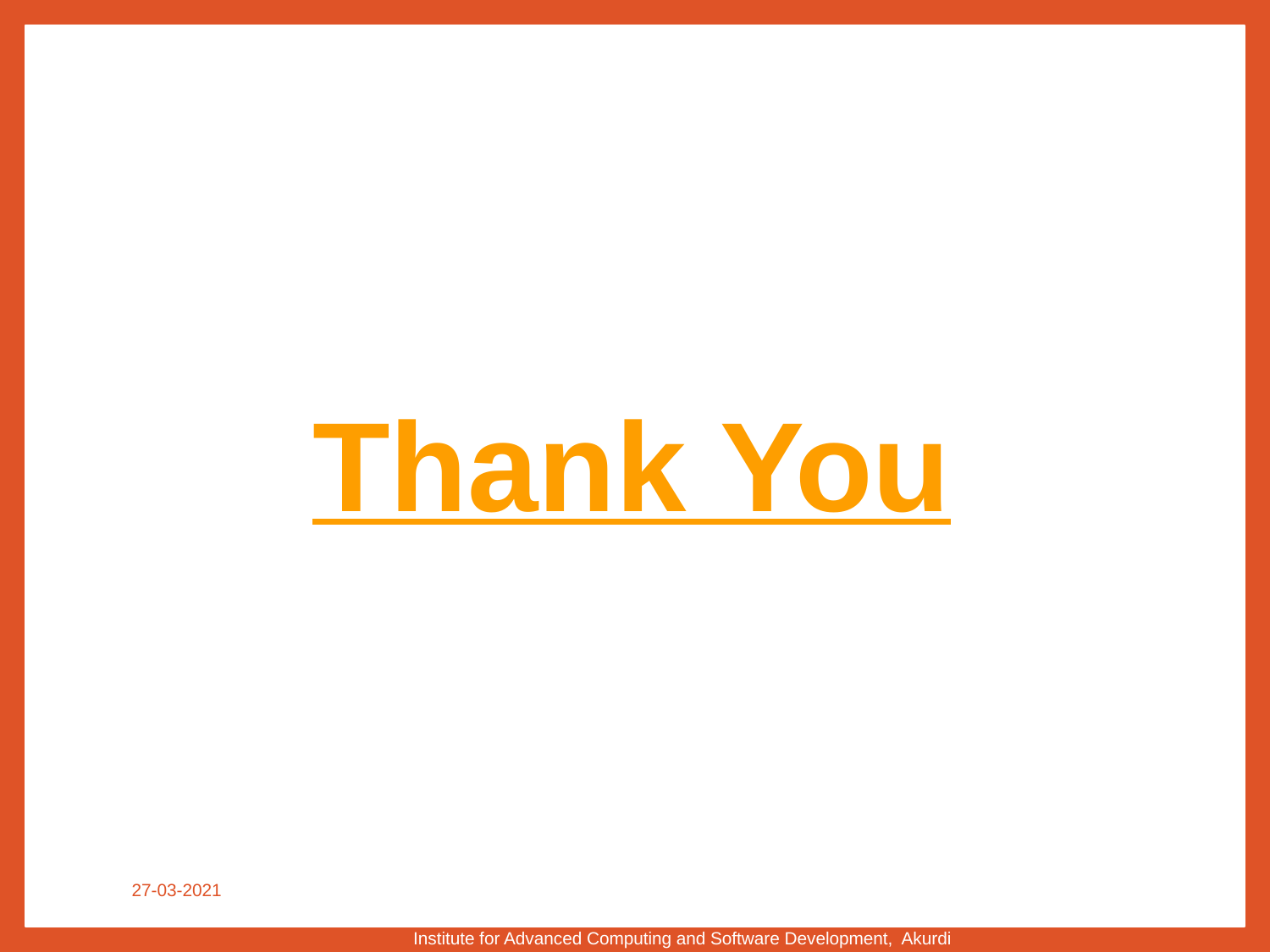

Thank You
27-03-2021
Institute for Advanced Computing and Software Development,  Akurdi